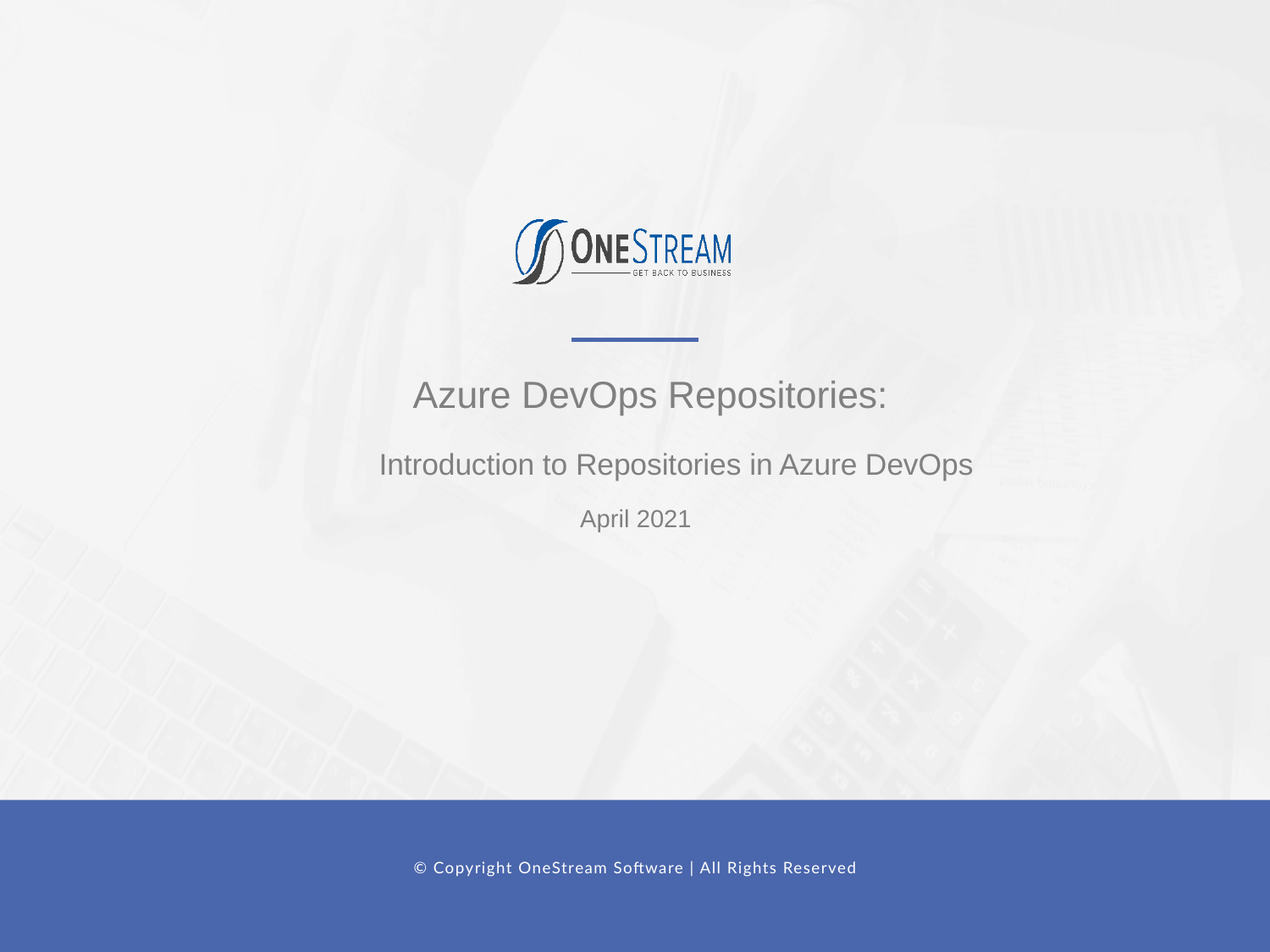

Azure DevOps Repositories:

     Introduction to Repositories in Azure DevOps
April 2021